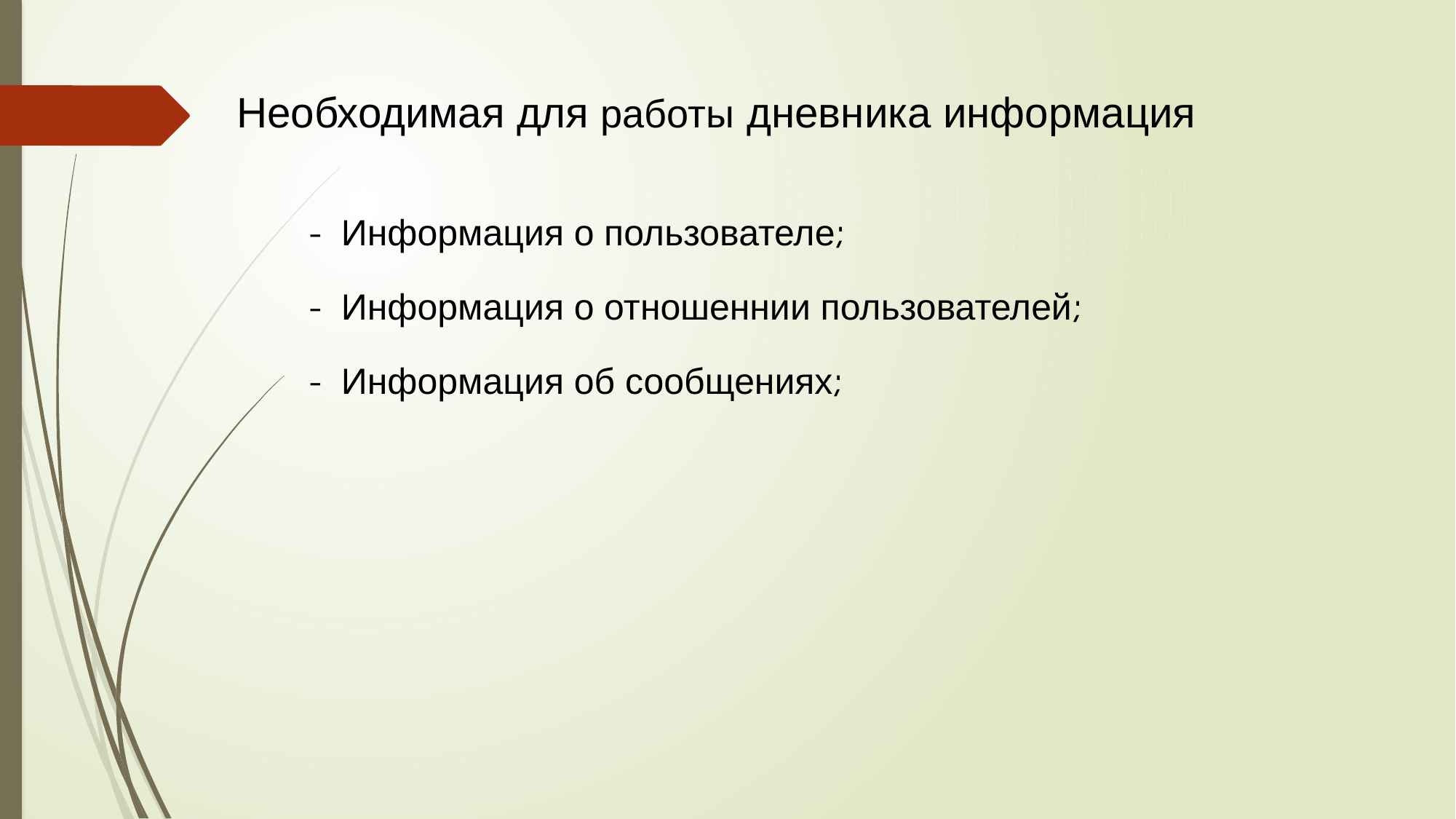

# Необходимая для работы дневника информация
3
-  Информация о пользователе;
-  Информация о отношеннии пользователей;
-  Информация об сообщениях;